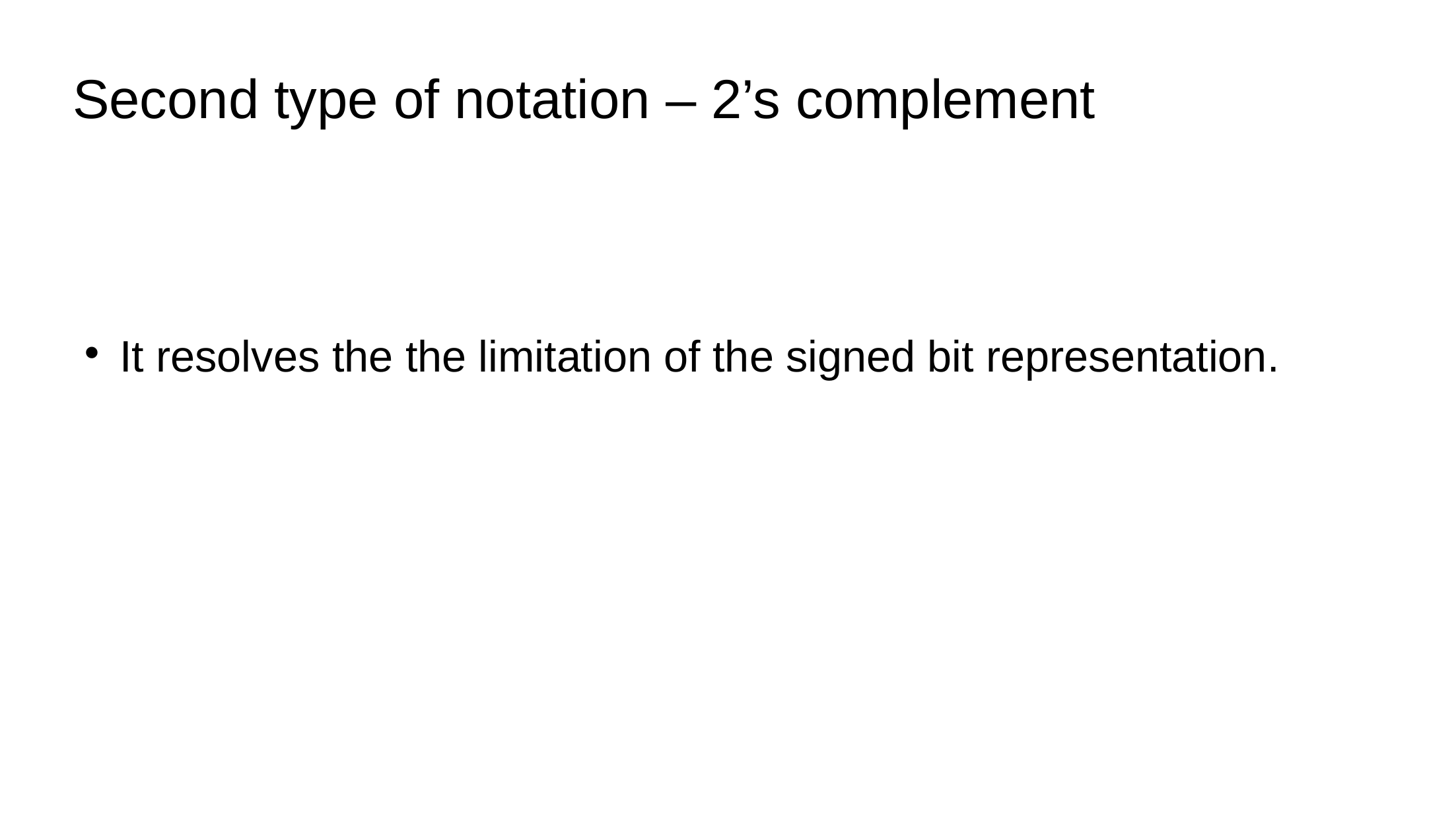

# Second type of notation – 2’s complement
It resolves the the limitation of the signed bit representation.